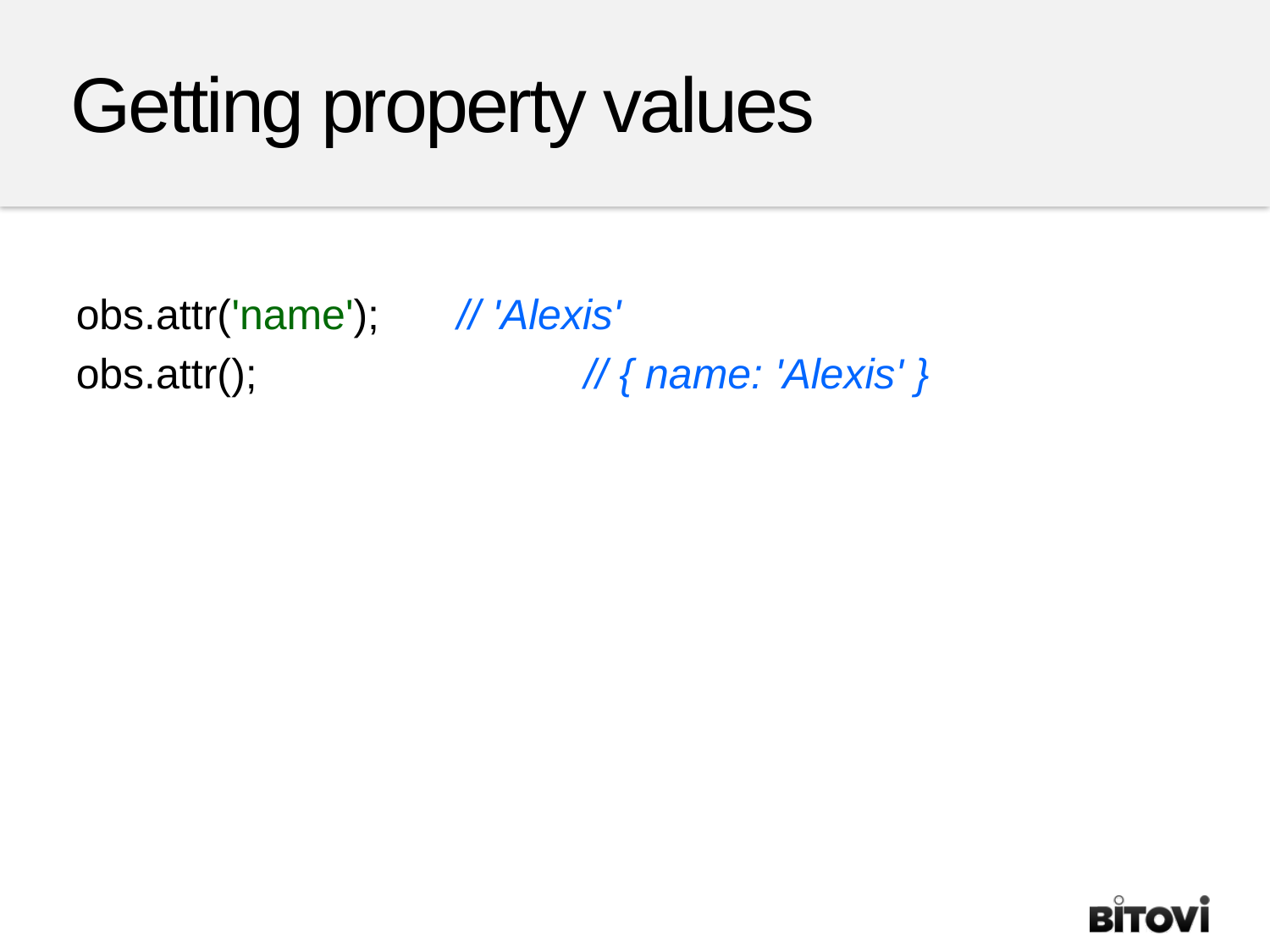

Getting property values

obs.attr('name');	// 'Alexis'
obs.attr();			// { name: 'Alexis' }